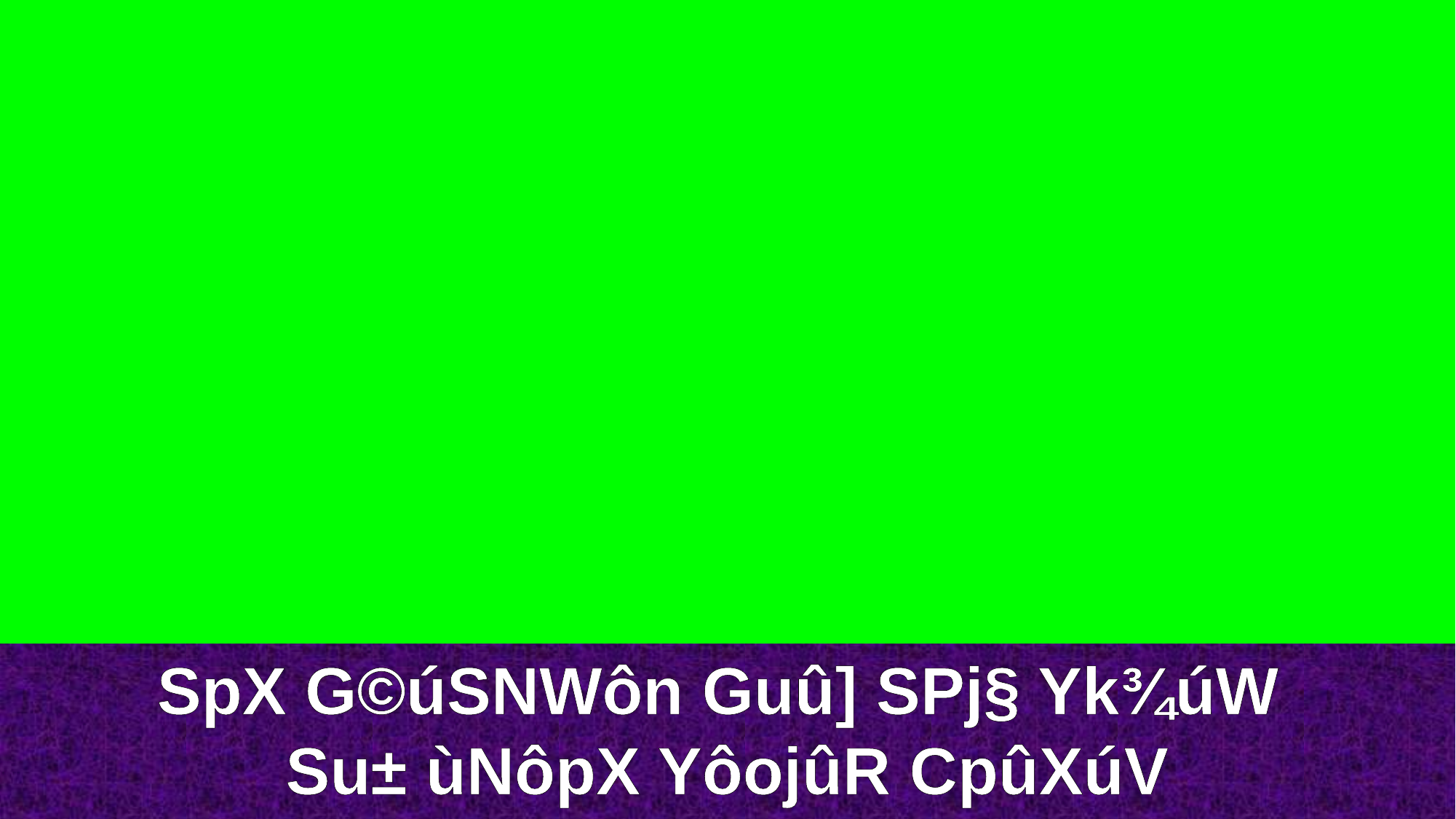

SpX G©úSNWôn Guû] SPj§ Yk¾úW
Su± ùNôpX YôojûR CpûXúV